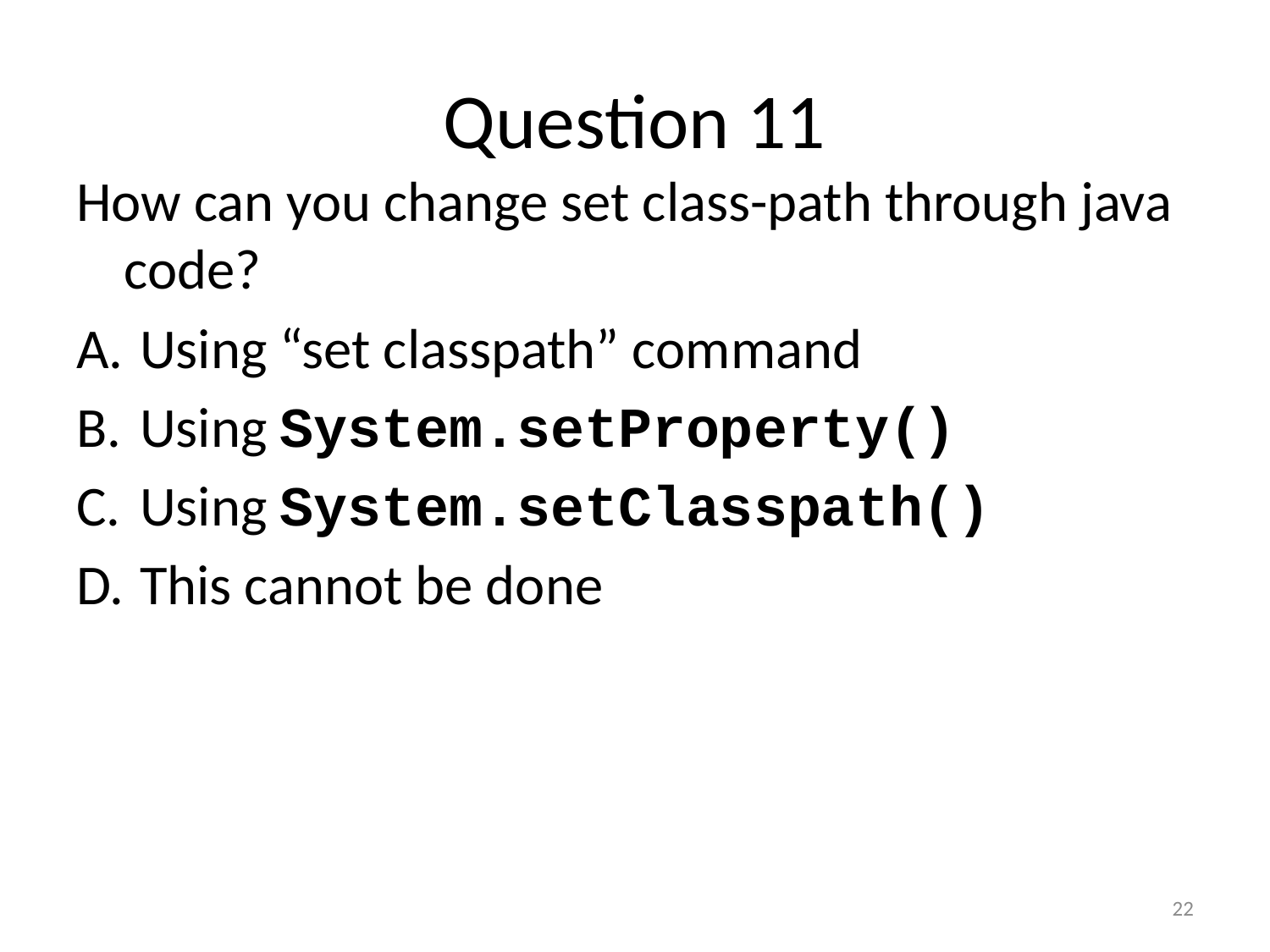

# Question 11
How can you change set class-path through java code?
Using “set classpath” command
Using System.setProperty()
Using System.setClasspath()
This cannot be done
22